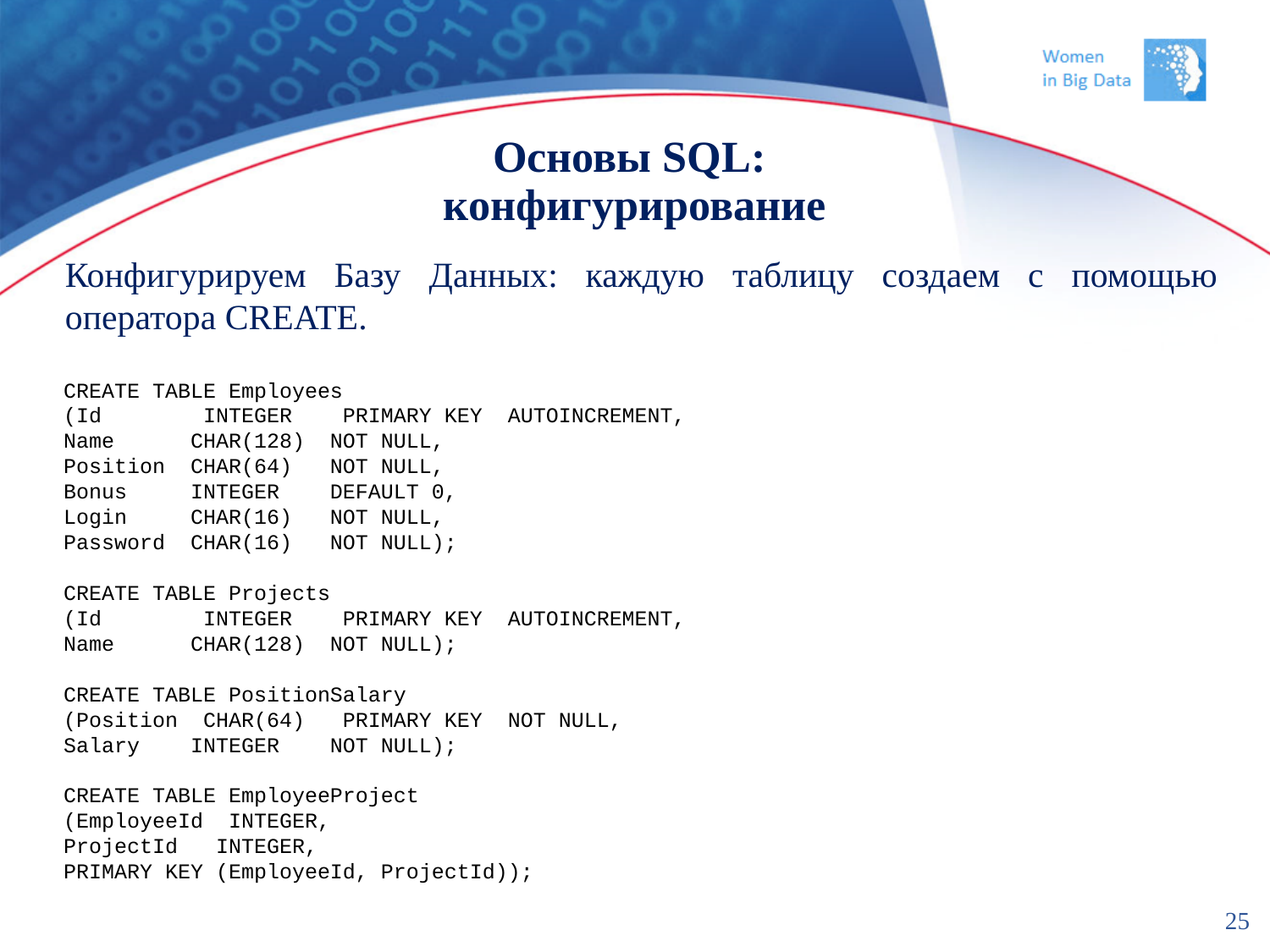

# Основы SQL: конфигурирование
Конфигурируем Базу Данных: каждую таблицу создаем с помощью оператора CREATE.
CREATE TABLE Employees
(Id        INTEGER    PRIMARY KEY  AUTOINCREMENT,
Name      CHAR(128)  NOT NULL,
Position  CHAR(64)   NOT NULL,
Bonus     INTEGER    DEFAULT 0,
Login     CHAR(16)   NOT NULL,
Password  CHAR(16)   NOT NULL);

CREATE TABLE Projects
(Id        INTEGER    PRIMARY KEY  AUTOINCREMENT,
Name      CHAR(128)  NOT NULL);

CREATE TABLE PositionSalary
(Position  CHAR(64)   PRIMARY KEY  NOT NULL,
Salary    INTEGER    NOT NULL);

CREATE TABLE EmployeeProject
(EmployeeId  INTEGER,
ProjectId   INTEGER,
PRIMARY KEY (EmployeeId, ProjectId));
25